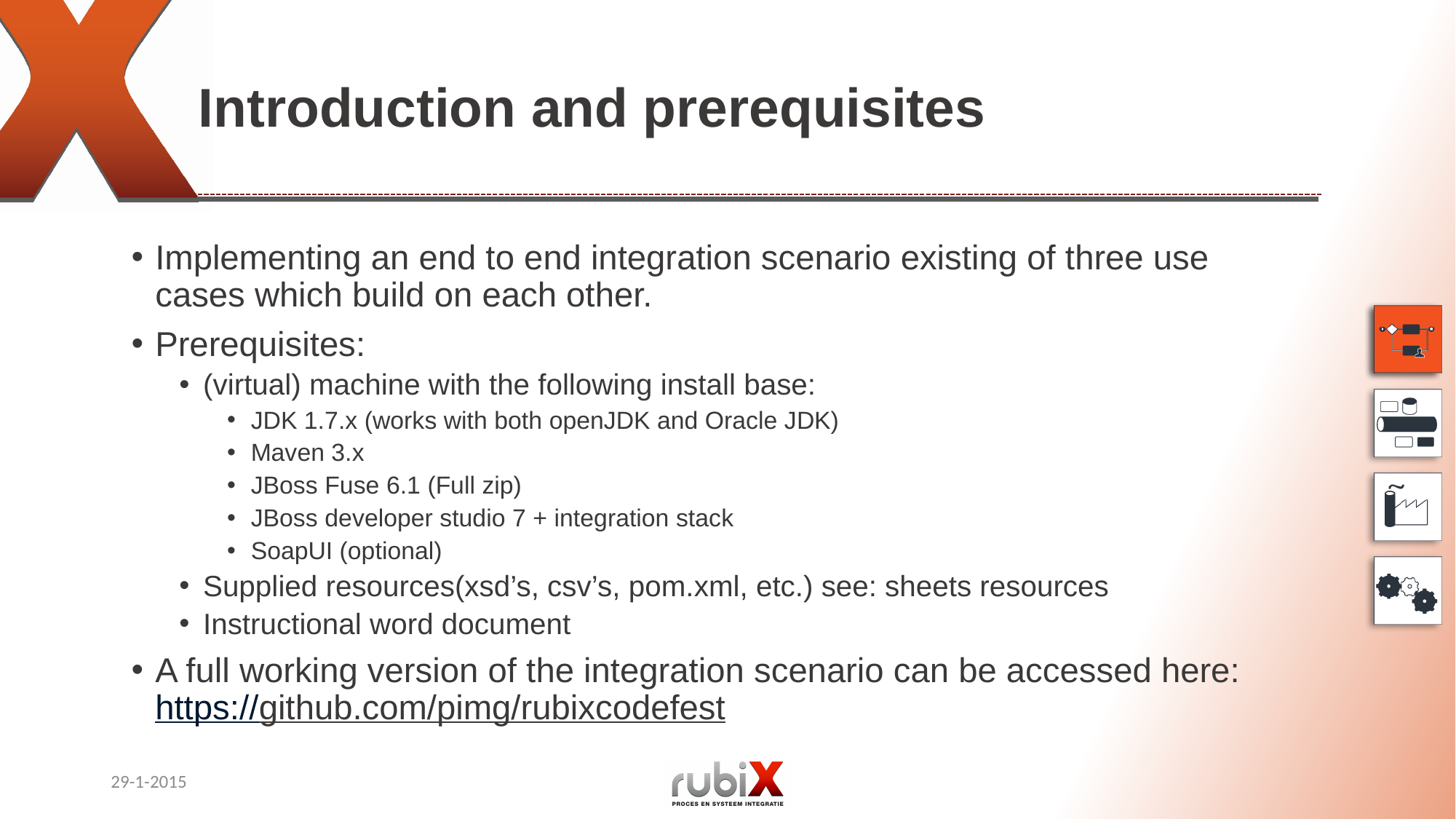

# Introduction and prerequisites
Implementing an end to end integration scenario existing of three use cases which build on each other.
Prerequisites:
(virtual) machine with the following install base:
JDK 1.7.x (works with both openJDK and Oracle JDK)
Maven 3.x
JBoss Fuse 6.1 (Full zip)
JBoss developer studio 7 + integration stack
SoapUI (optional)
Supplied resources(xsd’s, csv’s, pom.xml, etc.) see: sheets resources
Instructional word document
A full working version of the integration scenario can be accessed here: https://github.com/pimg/rubixcodefest
29-1-2015